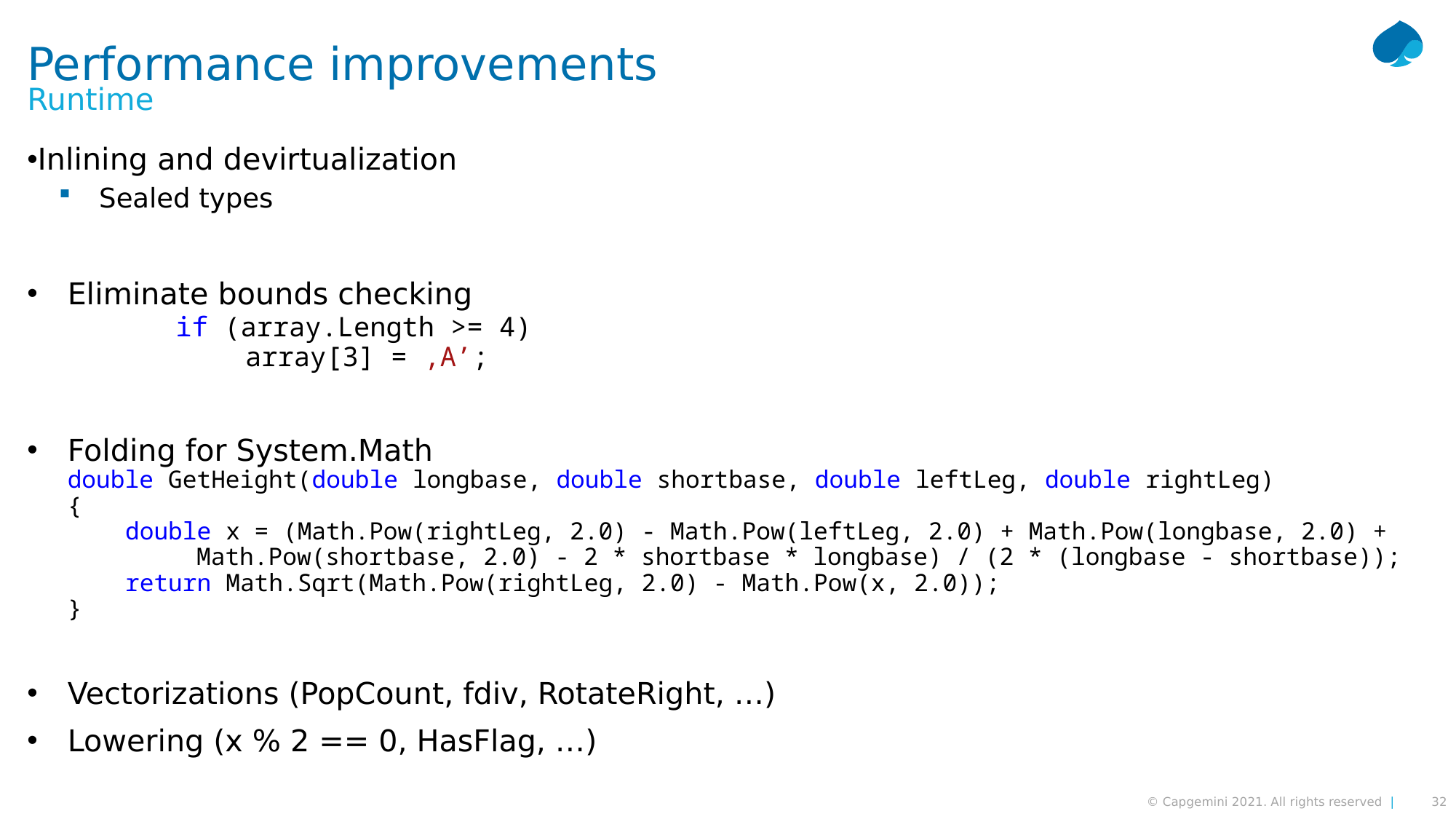

# Performance improvements
Runtime
Inlining and devirtualization
Sealed types

Eliminate bounds checking
	if (array.Length >= 4)
           array[3] = ‚A’;

Folding for System.Math
double GetHeight(double longbase, double shortbase, double leftLeg, double rightLeg)
{
    double x = (Math.Pow(rightLeg, 2.0) - Math.Pow(leftLeg, 2.0) + Math.Pow(longbase, 2.0) +
         Math.Pow(shortbase, 2.0) - 2 * shortbase * longbase) / (2 * (longbase - shortbase));
    return Math.Sqrt(Math.Pow(rightLeg, 2.0) - Math.Pow(x, 2.0));
}

Vectorizations (PopCount, fdiv, RotateRight, …)
Lowering (x % 2 == 0, HasFlag, …)